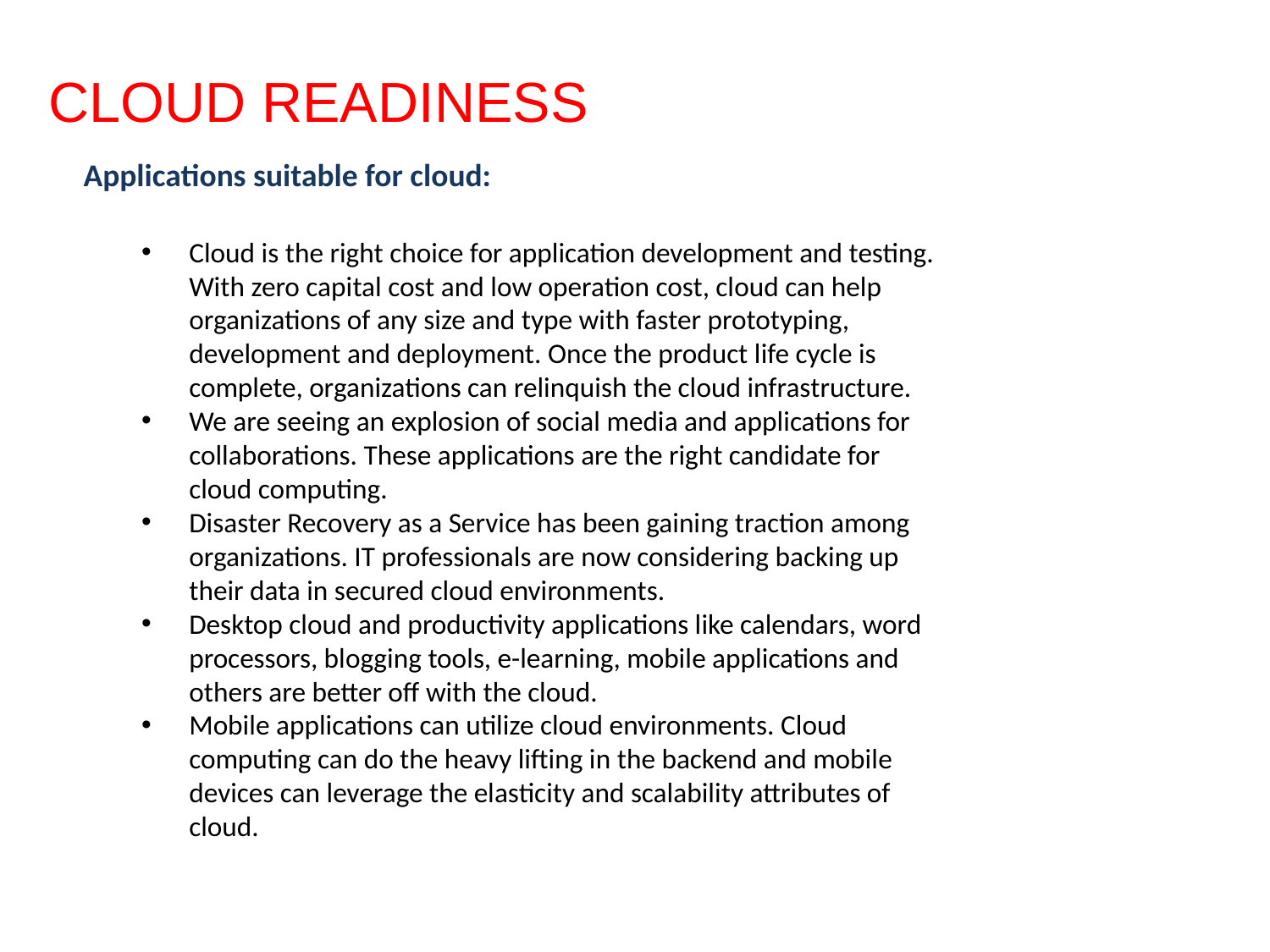

CLOUD READINESS
Applications suitable for cloud:
Cloud is the right choice for application development and testing. With zero capital cost and low operation cost, cloud can help organizations of any size and type with faster prototyping, development and deployment. Once the product life cycle is complete, organizations can relinquish the cloud infrastructure.
We are seeing an explosion of social media and applications for collaborations. These applications are the right candidate for cloud computing.
Disaster Recovery as a Service has been gaining traction among organizations. IT professionals are now considering backing up their data in secured cloud environments.
Desktop cloud and productivity applications like calendars, word processors, blogging tools, e-learning, mobile applications and others are better off with the cloud.
Mobile applications can utilize cloud environments. Cloud computing can do the heavy lifting in the backend and mobile devices can leverage the elasticity and scalability attributes of cloud.